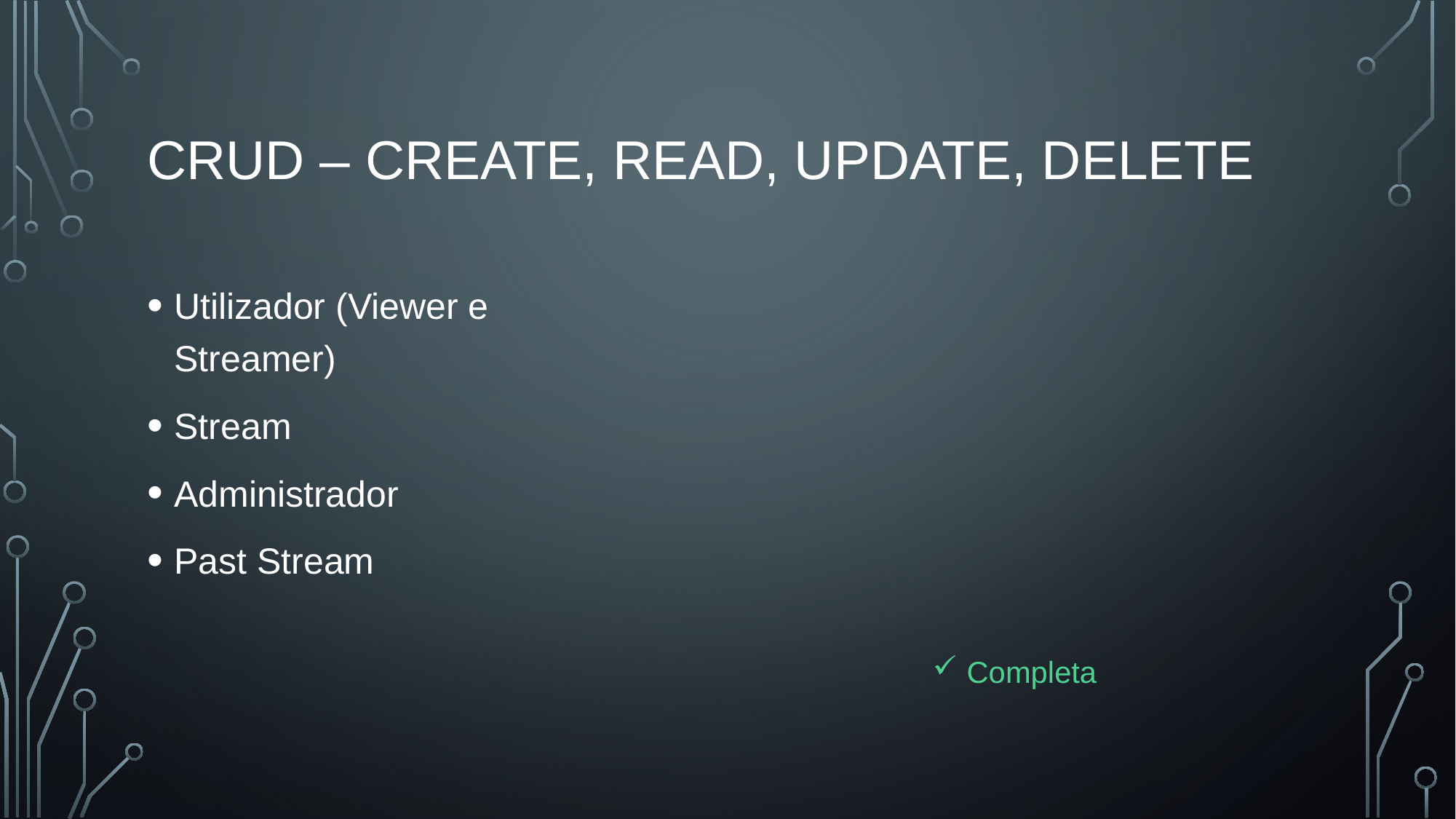

# CRUD – Create, read, update, delete
Utilizador (Viewer e Streamer)
Stream
Administrador
Past Stream
Completa